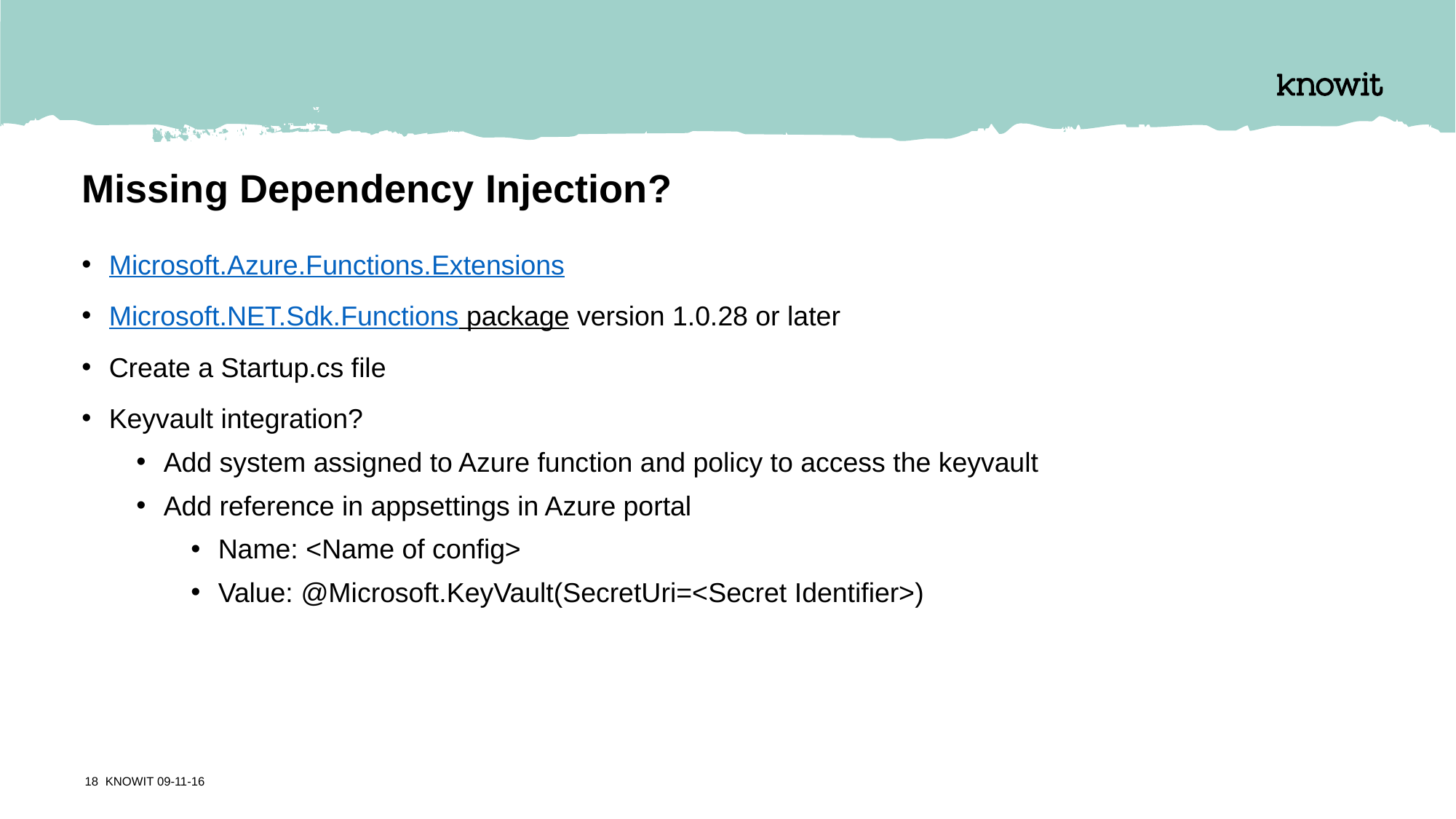

# Missing Dependency Injection?
Microsoft.Azure.Functions.Extensions
Microsoft.NET.Sdk.Functions package version 1.0.28 or later
Create a Startup.cs file
Keyvault integration?
Add system assigned to Azure function and policy to access the keyvault
Add reference in appsettings in Azure portal
Name: <Name of config>
Value: @Microsoft.KeyVault(SecretUri=<Secret Identifier>)

18  KNOWIT 09-11-16